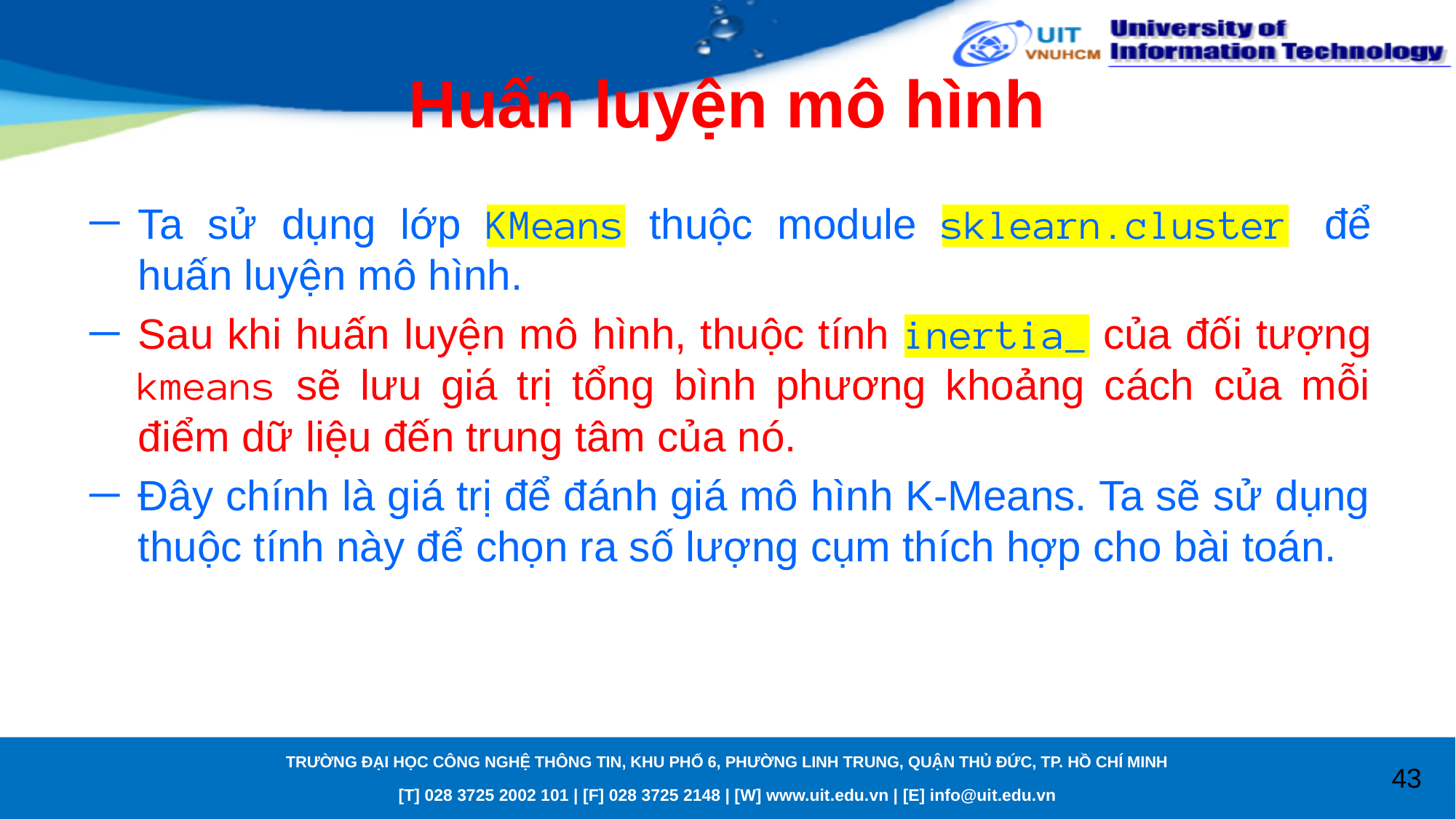

# Huấn luyện mô hình
Ta sử dụng lớp KMeans thuộc module sklearn.cluster để huấn luyện mô hình.
Sau khi huấn luyện mô hình, thuộc tính inertia_ của đối tượng kmeans sẽ lưu giá trị tổng bình phương khoảng cách của mỗi điểm dữ liệu đến trung tâm của nó.
Đây chính là giá trị để đánh giá mô hình K-Means. Ta sẽ sử dụng thuộc tính này để chọn ra số lượng cụm thích hợp cho bài toán.